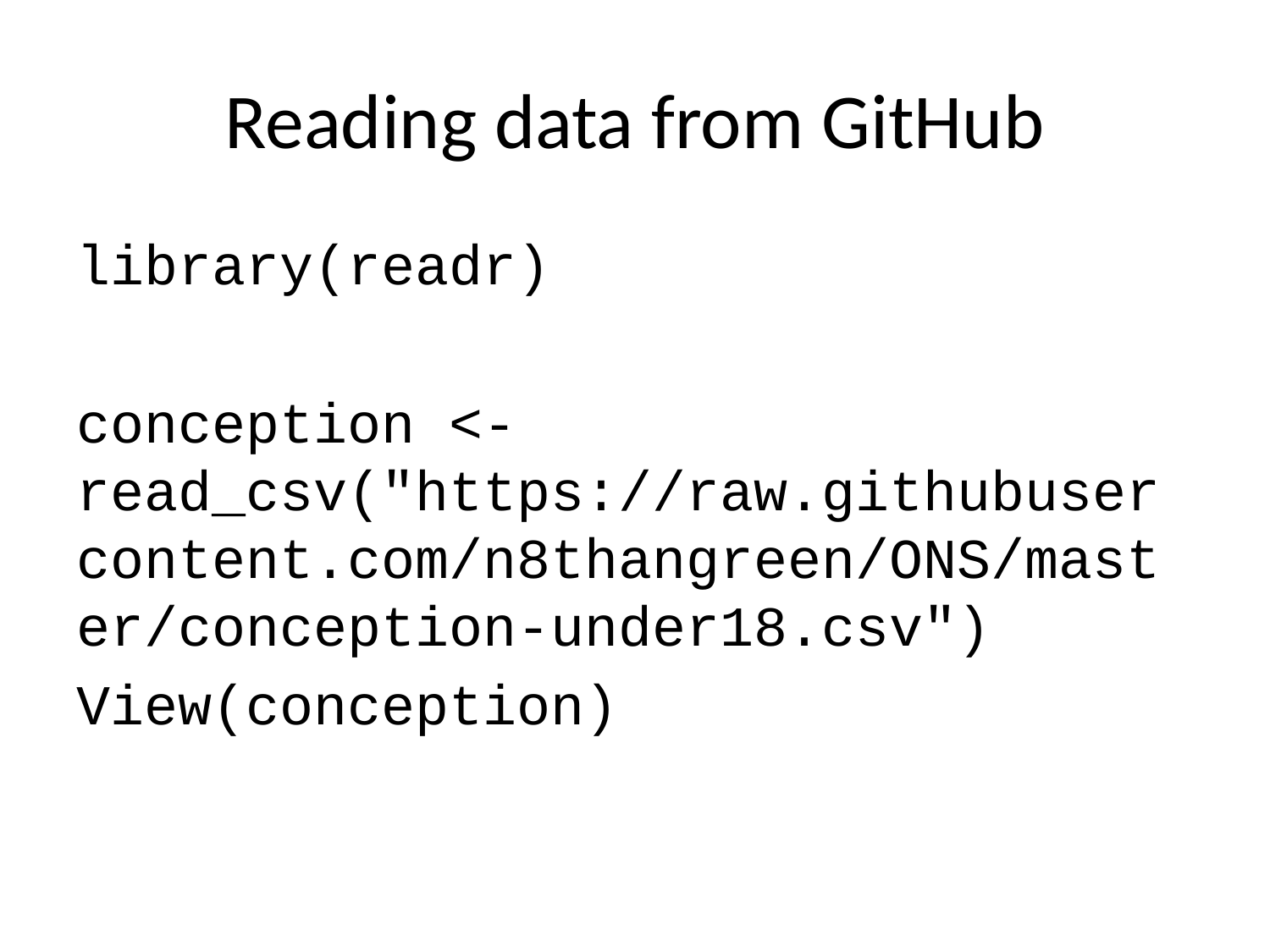

# Reading data from GitHub
library(readr)

conception <- read_csv("https://raw.githubusercontent.com/n8thangreen/ONS/master/conception-under18.csv")
View(conception)